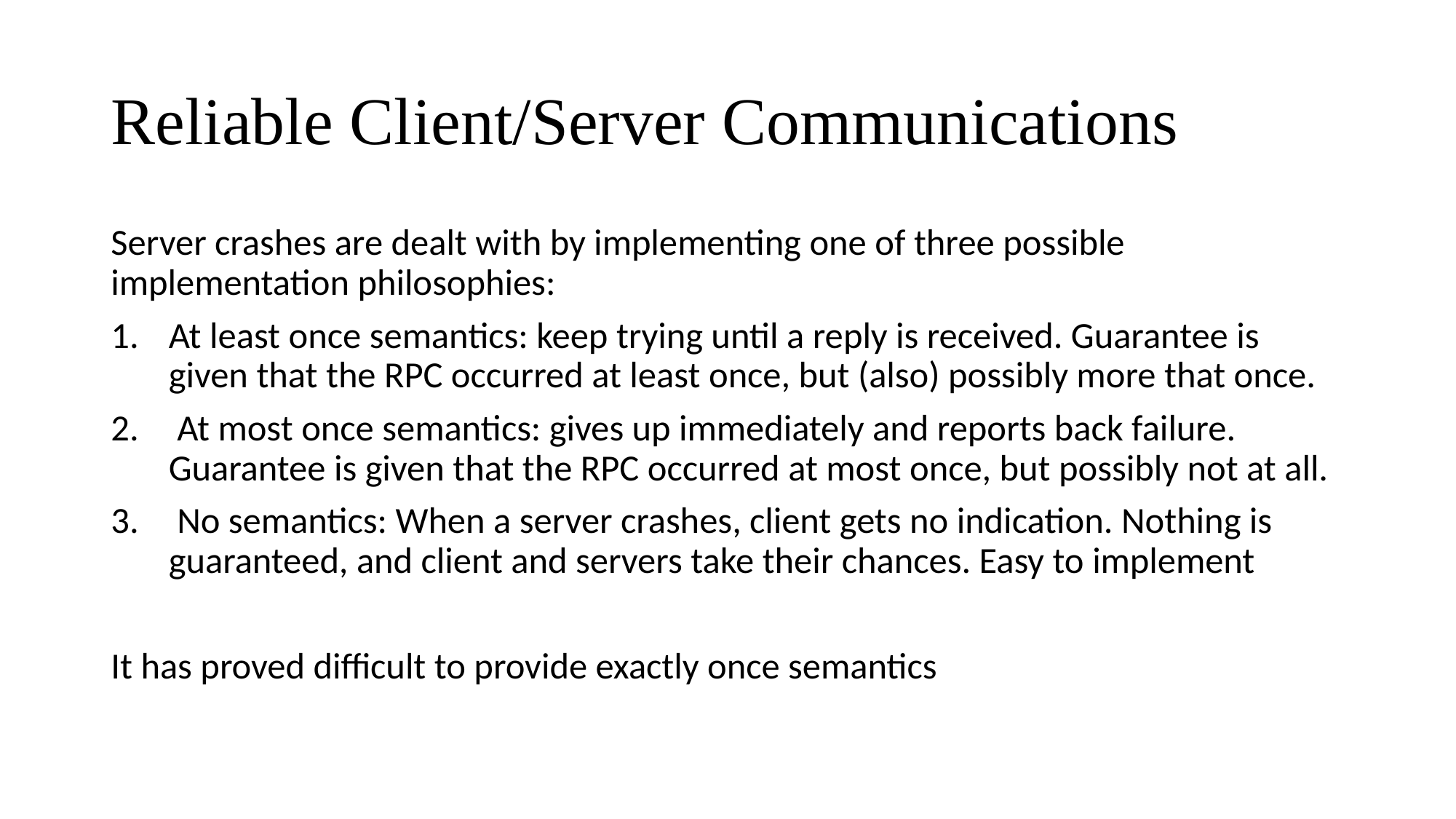

# Reliable Client/Server Communications
Server crashes are dealt with by implementing one of three possible implementation philosophies:
At least once semantics: keep trying until a reply is received. Guarantee is given that the RPC occurred at least once, but (also) possibly more that once.
 At most once semantics: gives up immediately and reports back failure. Guarantee is given that the RPC occurred at most once, but possibly not at all.
 No semantics: When a server crashes, client gets no indication. Nothing is guaranteed, and client and servers take their chances. Easy to implement

It has proved difficult to provide exactly once semantics